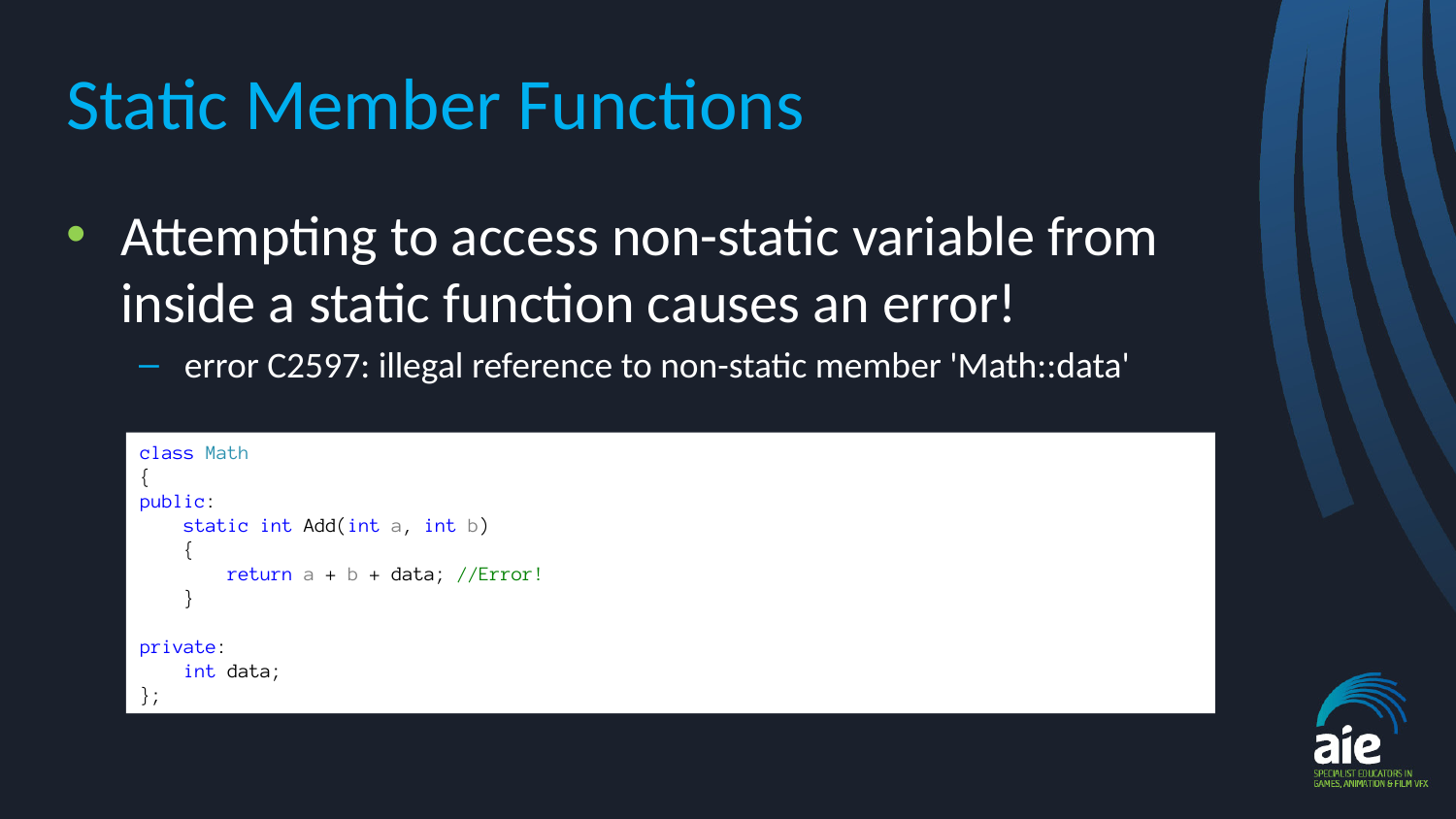

# Static Member Functions
Attempting to access non-static variable from inside a static function causes an error!
error C2597: illegal reference to non-static member 'Math::data'
class Math
{
public:
    static int Add(int a, int b)
    {
        return a + b + data; //Error!
    }

private:
    int data;
};